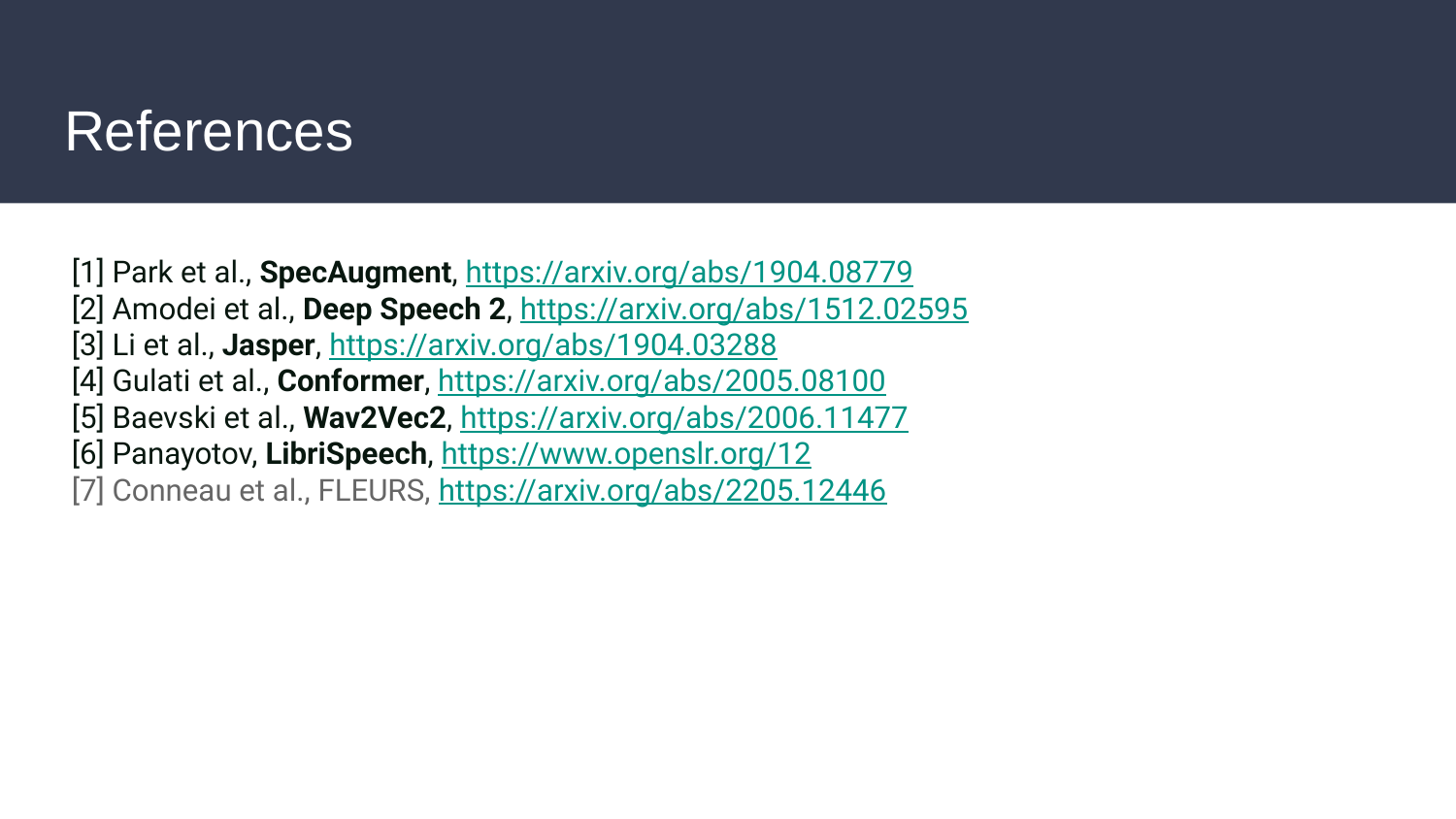

# References
[1] Park et al., SpecAugment, https://arxiv.org/abs/1904.08779
[2] Amodei et al., Deep Speech 2, https://arxiv.org/abs/1512.02595
[3] Li et al., Jasper, https://arxiv.org/abs/1904.03288
[4] Gulati et al., Conformer, https://arxiv.org/abs/2005.08100
[5] Baevski et al., Wav2Vec2, https://arxiv.org/abs/2006.11477
[6] Panayotov, LibriSpeech, https://www.openslr.org/12
[7] Conneau et al., FLEURS, https://arxiv.org/abs/2205.12446